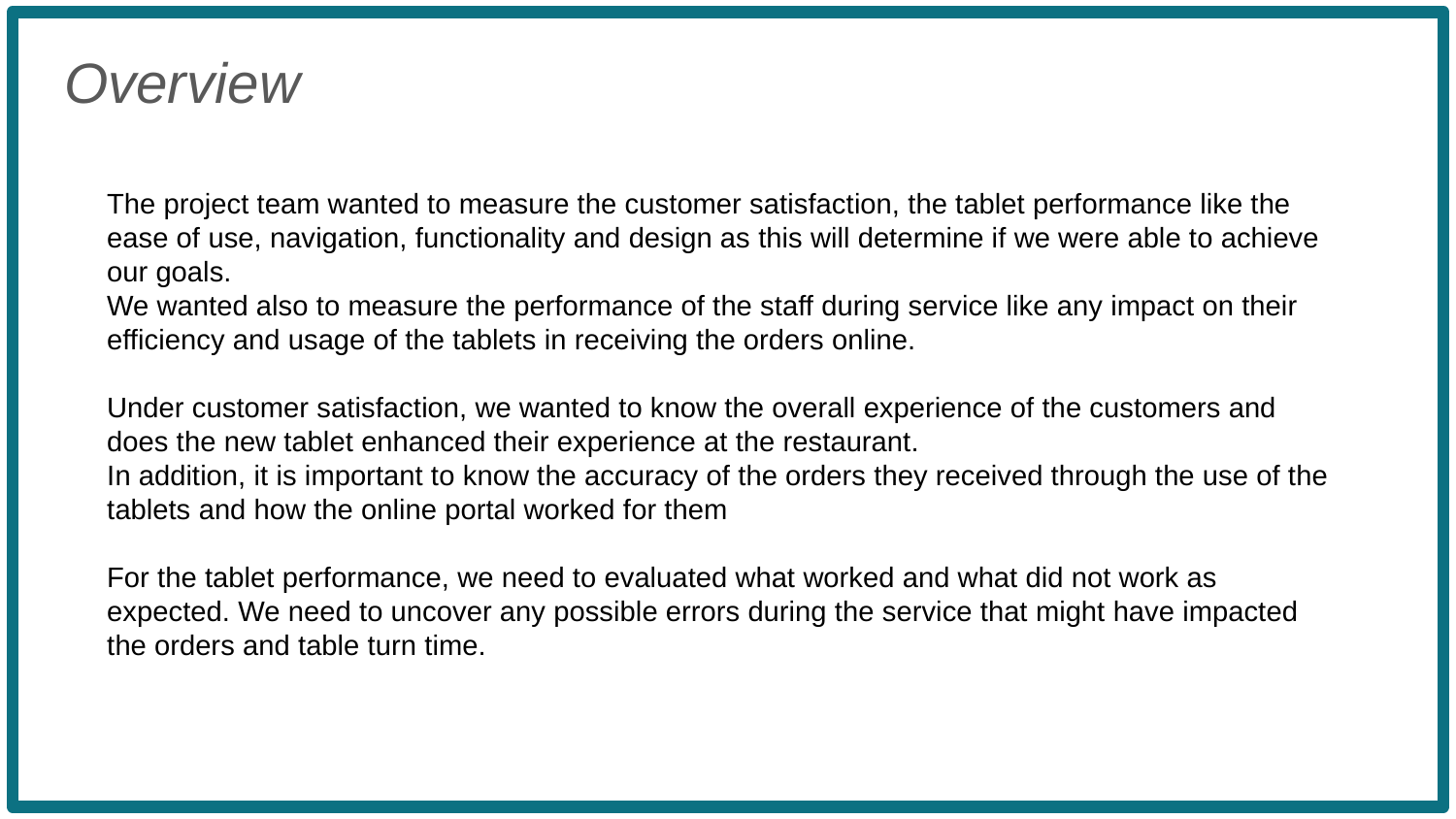

Overview
The project team wanted to measure the customer satisfaction, the tablet performance like the ease of use, navigation, functionality and design as this will determine if we were able to achieve our goals.
We wanted also to measure the performance of the staff during service like any impact on their efficiency and usage of the tablets in receiving the orders online.

Under customer satisfaction, we wanted to know the overall experience of the customers and does the new tablet enhanced their experience at the restaurant.
In addition, it is important to know the accuracy of the orders they received through the use of the tablets and how the online portal worked for them

For the tablet performance, we need to evaluated what worked and what did not work as expected. We need to uncover any possible errors during the service that might have impacted the orders and table turn time.